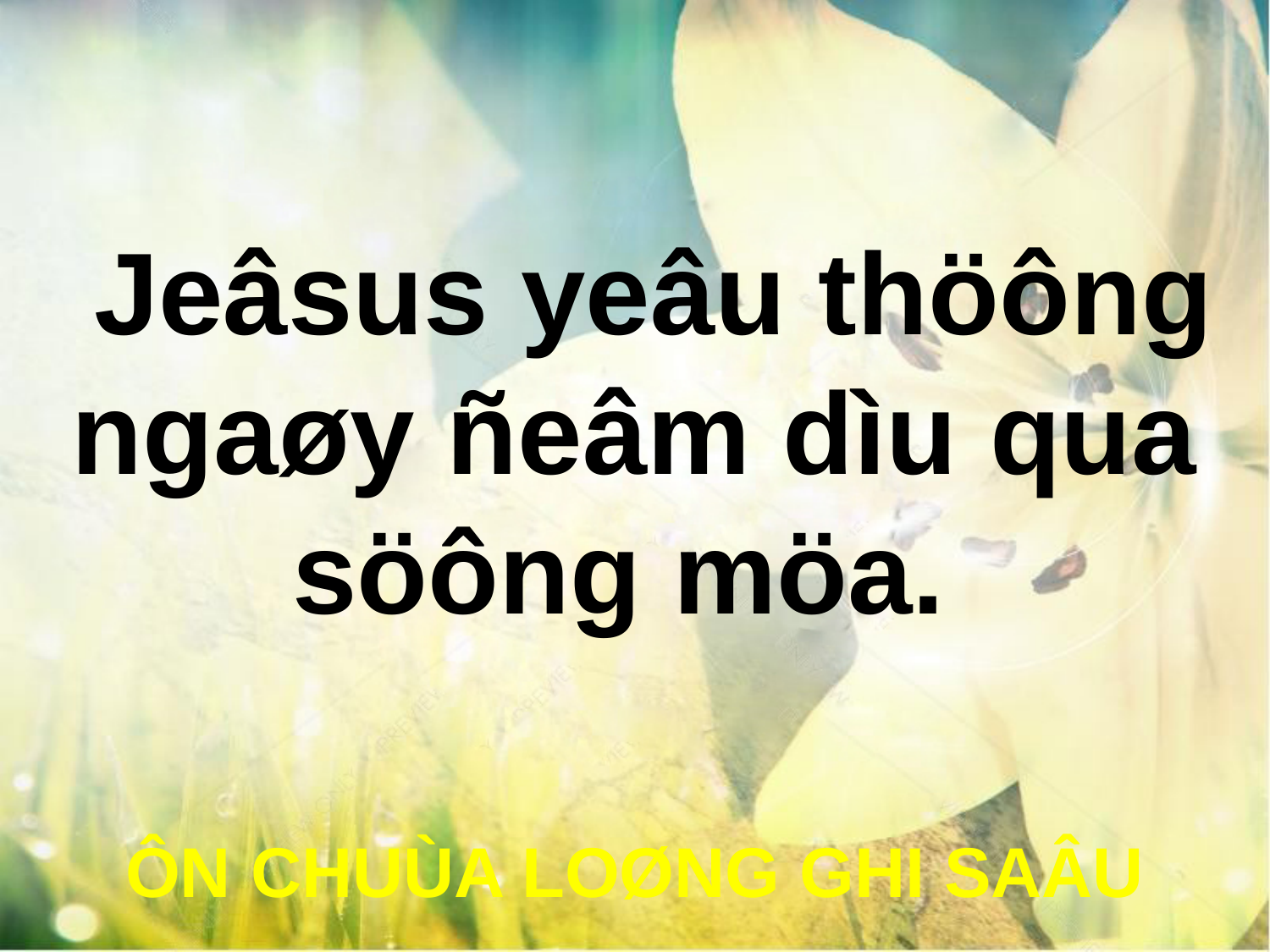

Jeâsus yeâu thöông
ngaøy ñeâm dìu qua
söông möa.
ÔN CHUÙA LOØNG GHI SAÂU